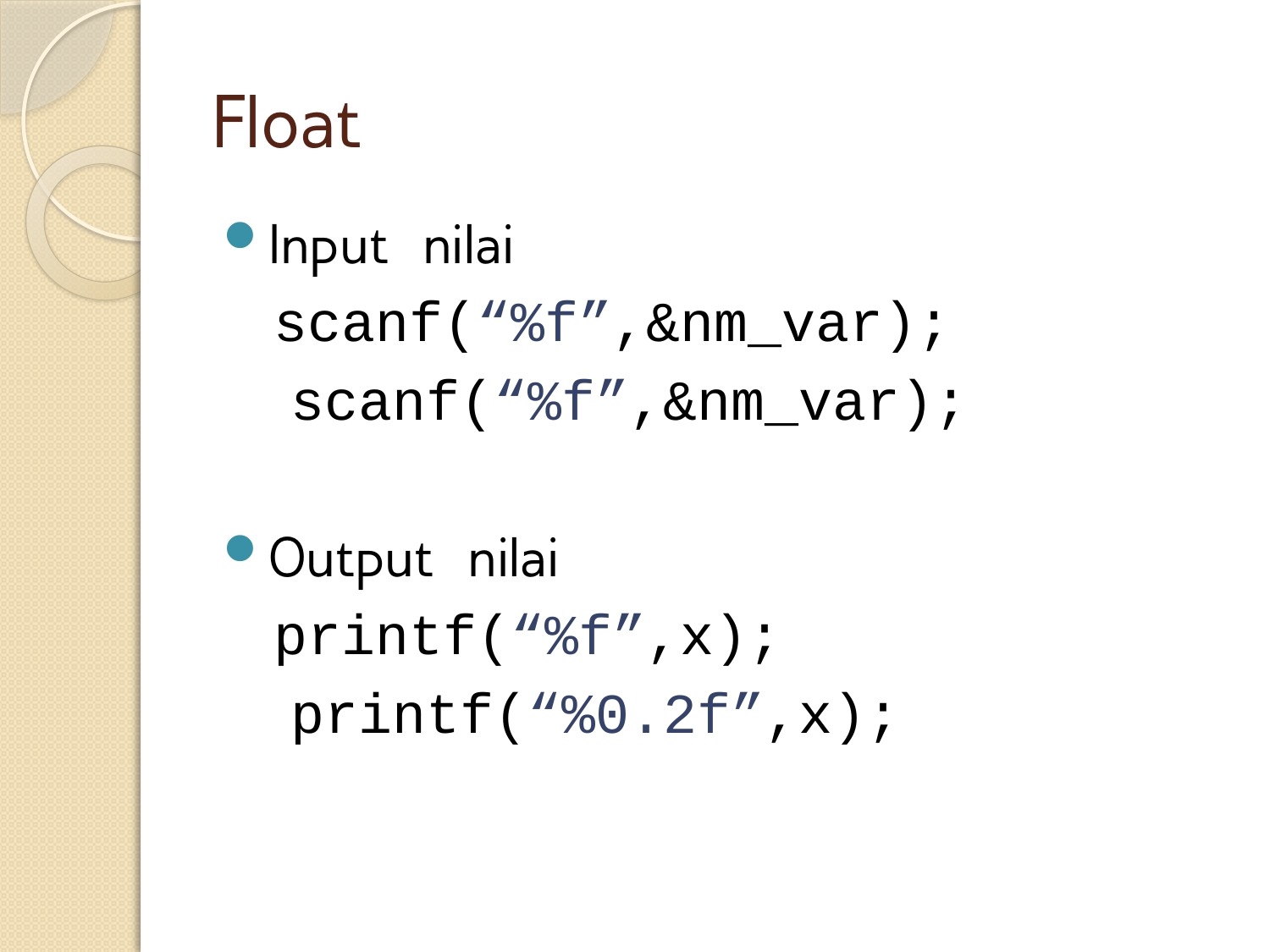

# Float
Input  nilai
   scanf(“%f”,&nm_var);
  scanf(“%f”,&nm_var);

Output  nilai
   printf(“%f”,x);
  printf(“%0.2f”,x);